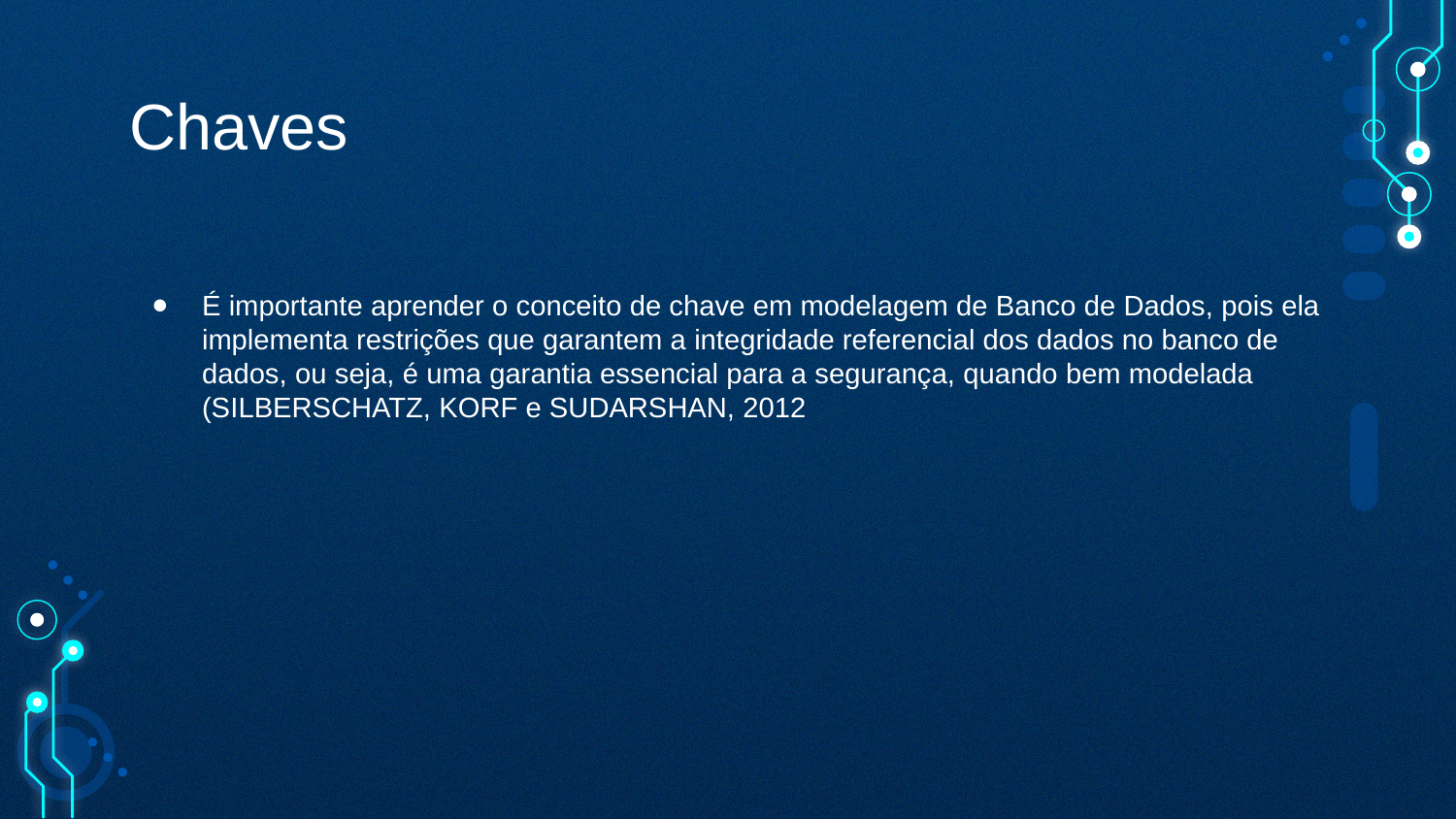

# Chaves
É importante aprender o conceito de chave em modelagem de Banco de Dados, pois ela implementa restrições que garantem a integridade referencial dos dados no banco de dados, ou seja, é uma garantia essencial para a segurança, quando bem modelada (SILBERSCHATZ, KORF e SUDARSHAN, 2012